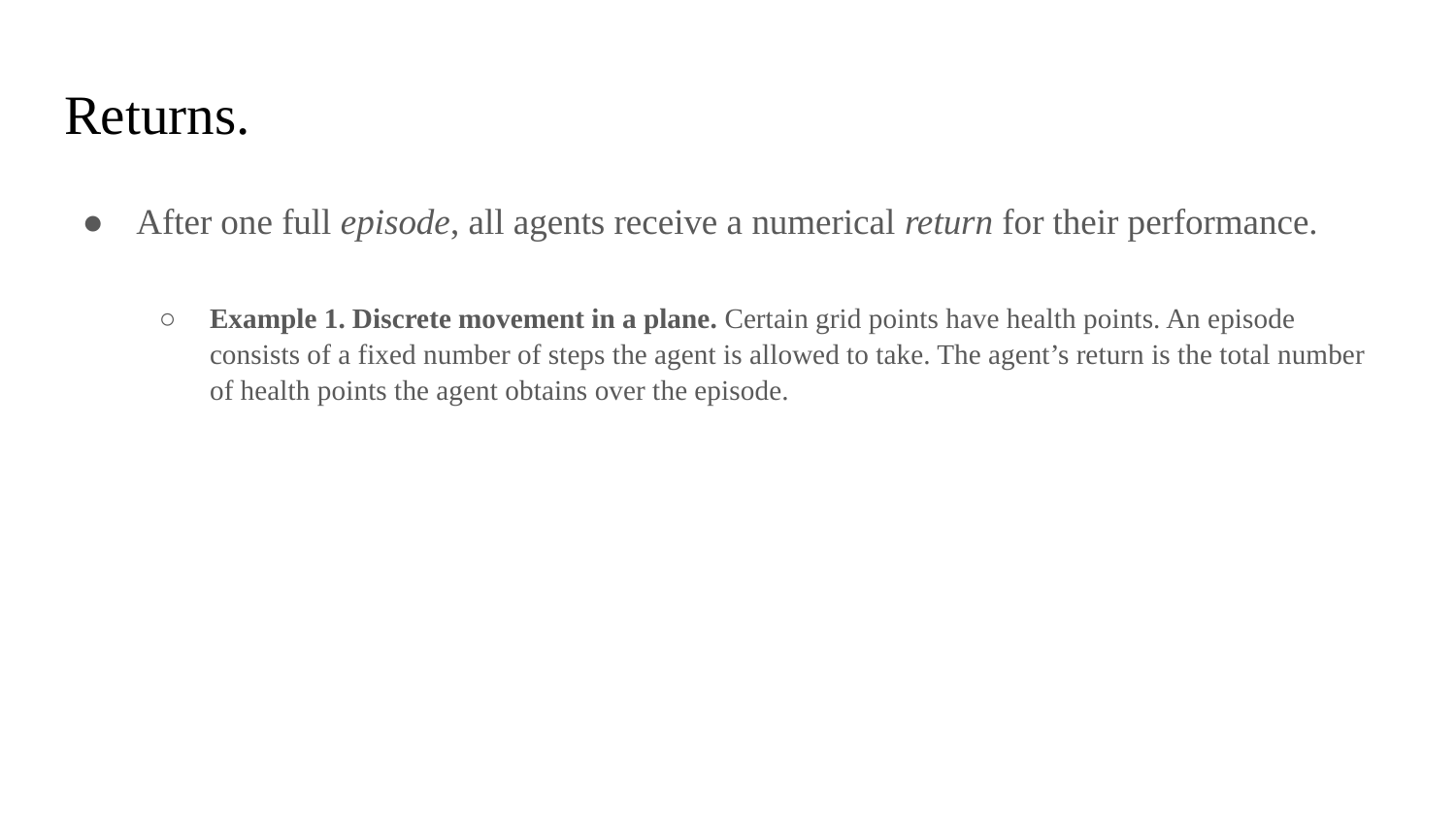

# Returns.
After one full episode, all agents receive a numerical return for their performance.
Example 1. Discrete movement in a plane. Certain grid points have health points. An episode consists of a fixed number of steps the agent is allowed to take. The agent’s return is the total number of health points the agent obtains over the episode.